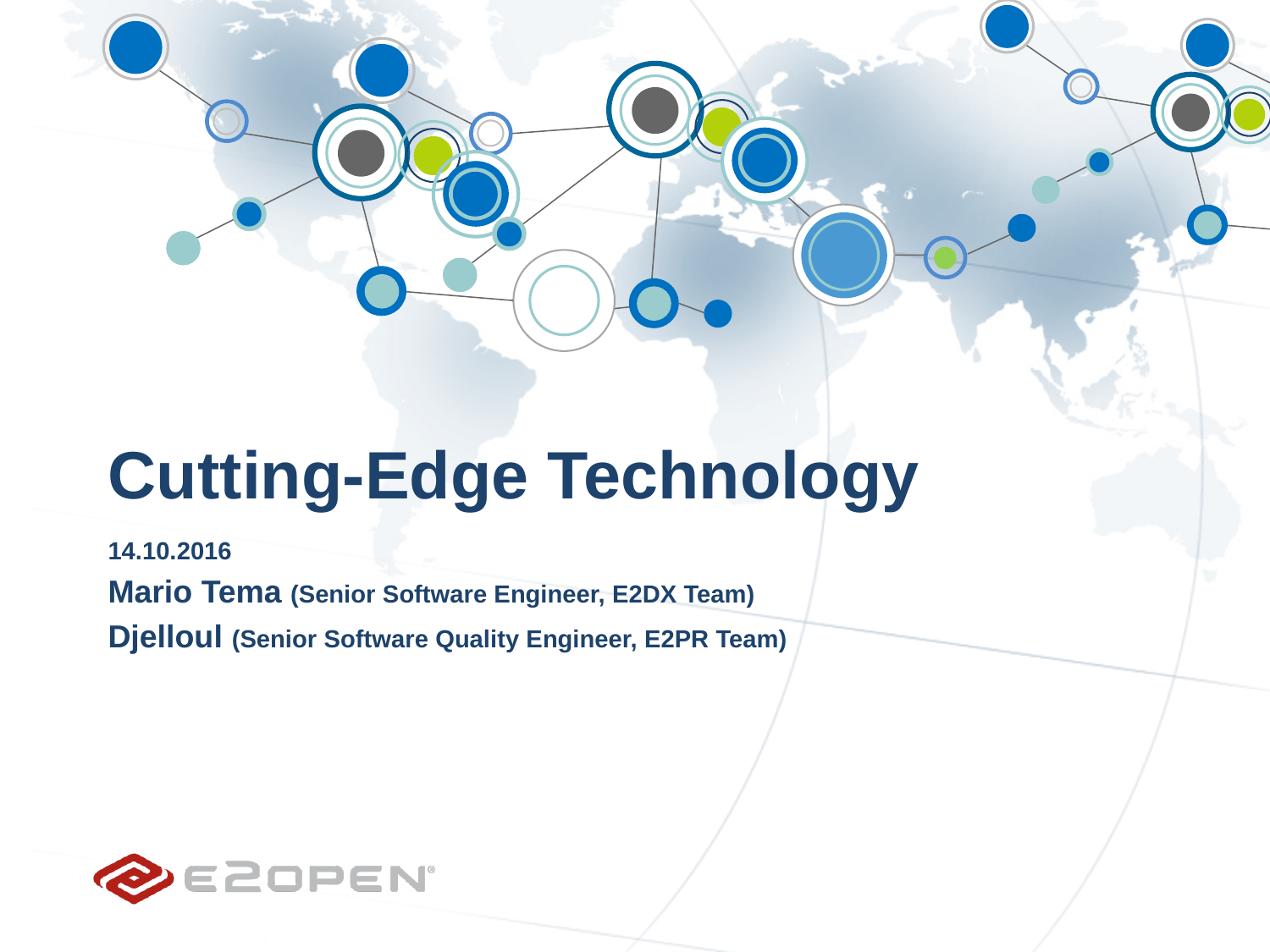

# Cutting-Edge Technology
14.10.2016
Mario Tema (Senior Software Engineer, E2DX Team)
Djelloul (Senior Software Quality Engineer, E2PR Team)